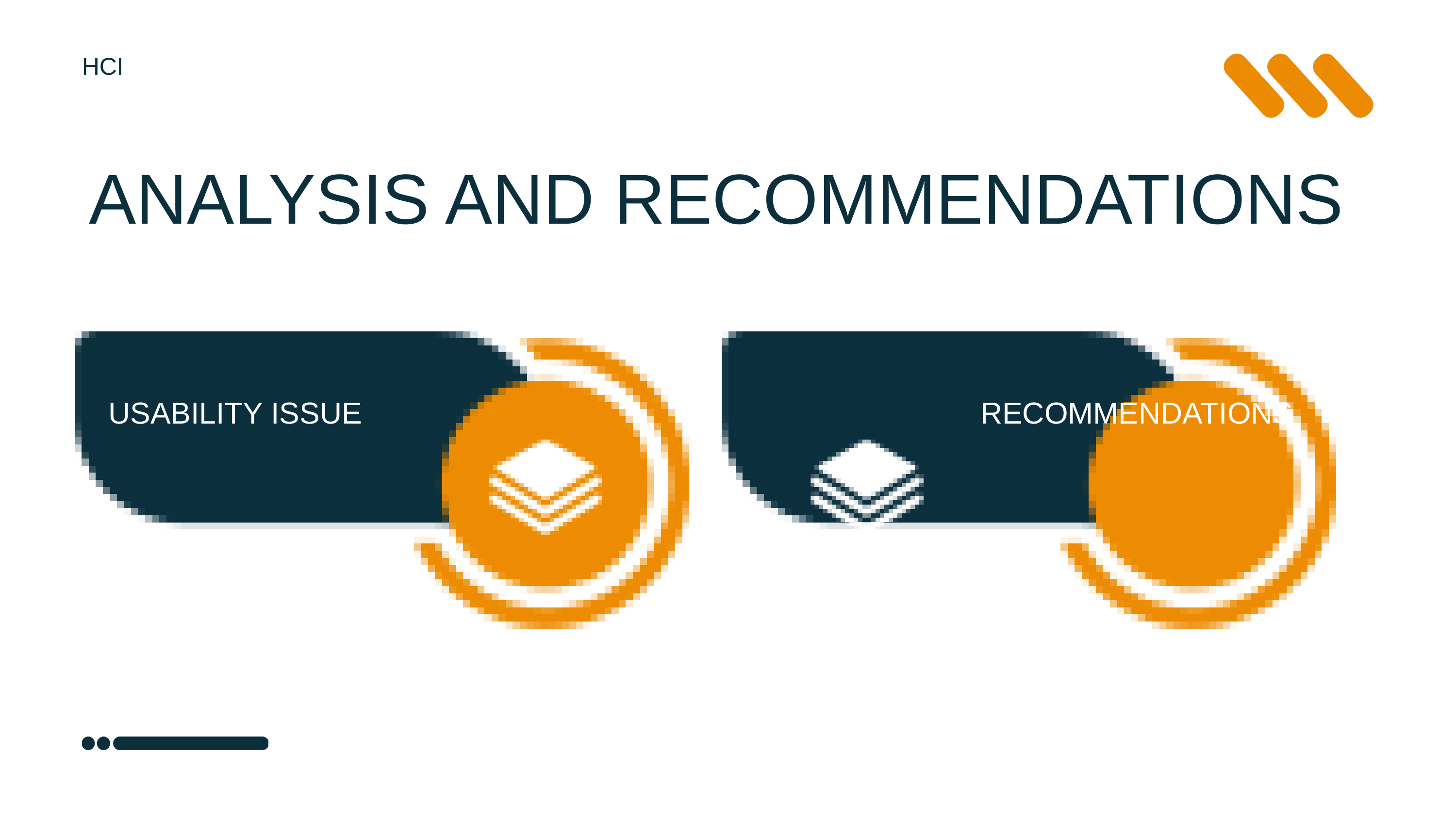

HCI
ANALYSIS AND RECOMMENDATIONS

 USABILITY ISSUE
RECOMMENDATIONS